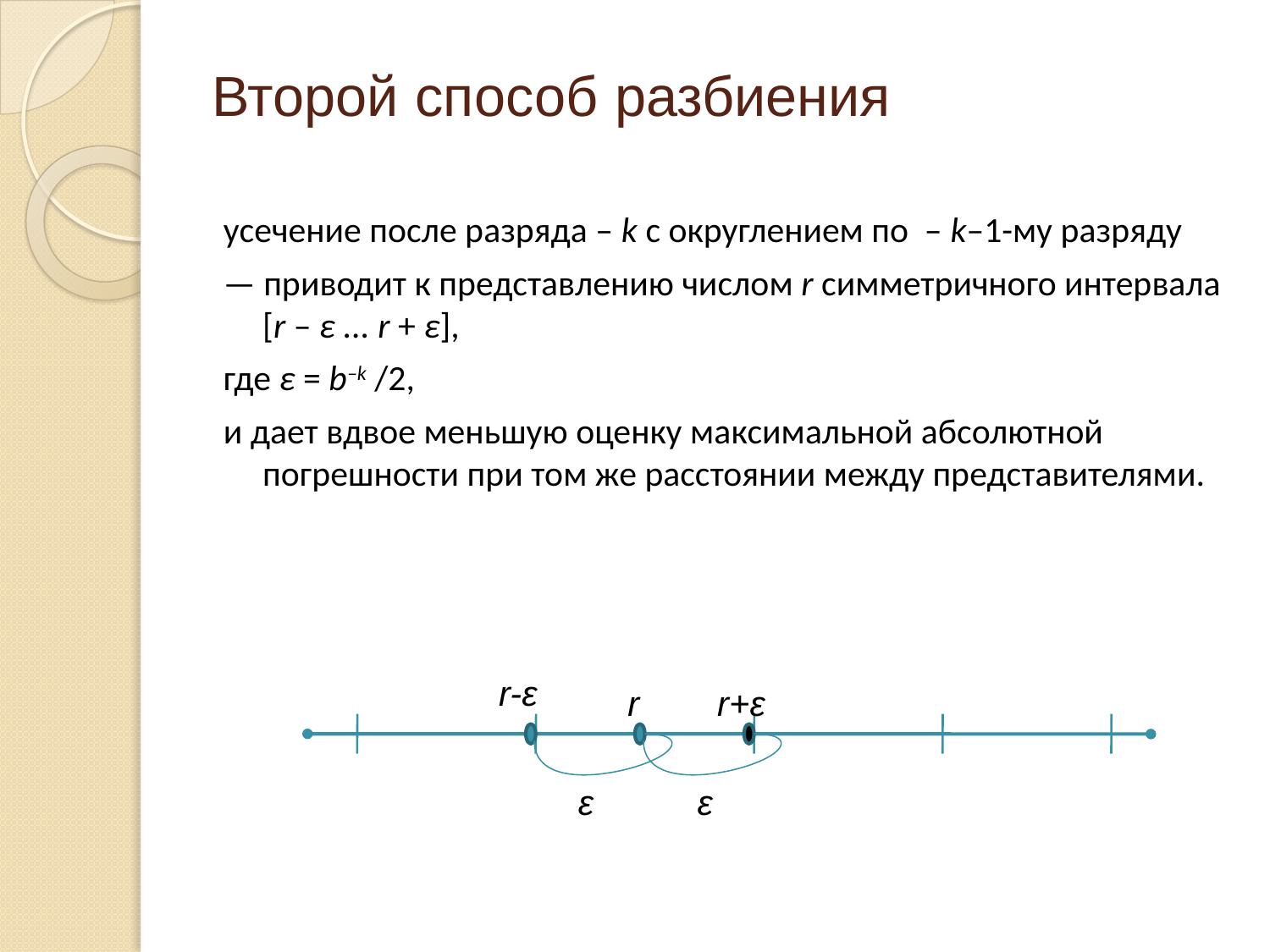

# Второй способ разбиения
усечение после разряда – k с округлением по  – k–1-му разряду
— приводит к представлению числом r симметричного интервала [r – ε ... r + ε],
где ε = b–k /2,
и дает вдвое меньшую оценку максимальной абсолютной погрешности при том же расстоянии между представителями.
r-ε
r
r+ε

ε
ε